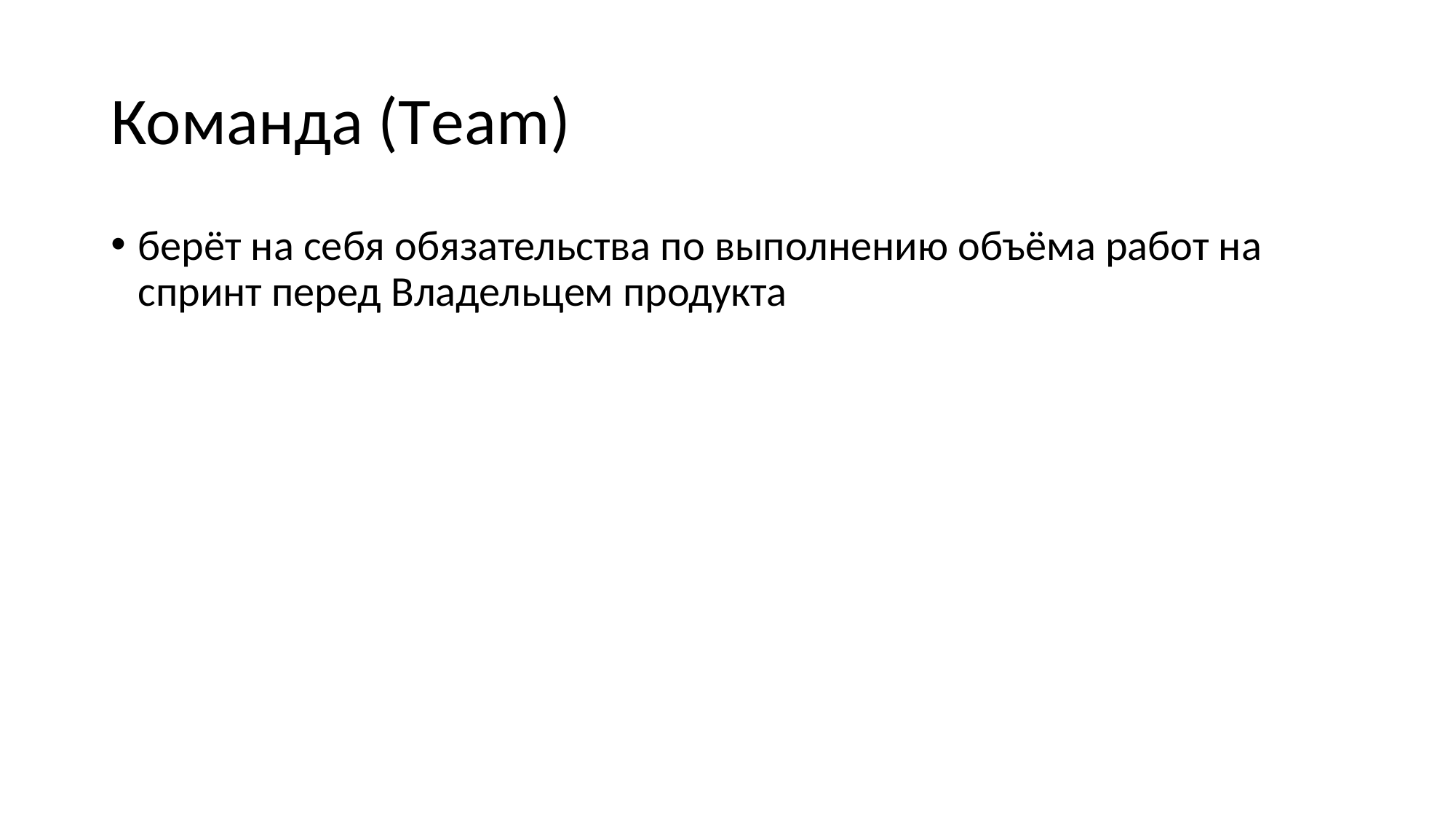

# Команда (Team)
берёт на себя обязательства по выполнению объёма работ на спринт перед Владельцем продукта